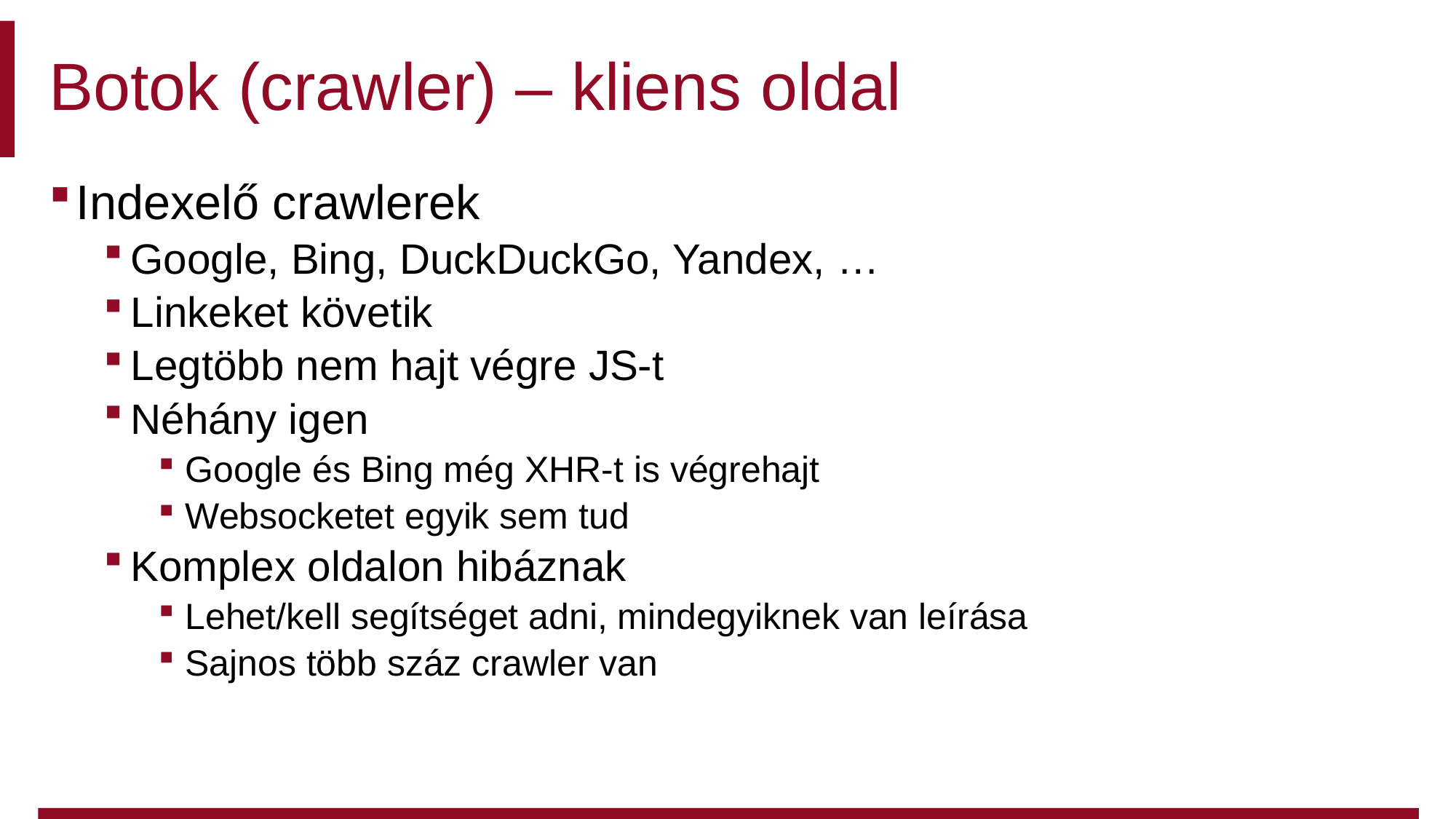

# Botok (crawler) – kliens oldal
Indexelő crawlerek
Google, Bing, DuckDuckGo, Yandex, …
Linkeket követik
Legtöbb nem hajt végre JS-t
Néhány igen
Google és Bing még XHR-t is végrehajt
Websocketet egyik sem tud
Komplex oldalon hibáznak
Lehet/kell segítséget adni, mindegyiknek van leírása
Sajnos több száz crawler van